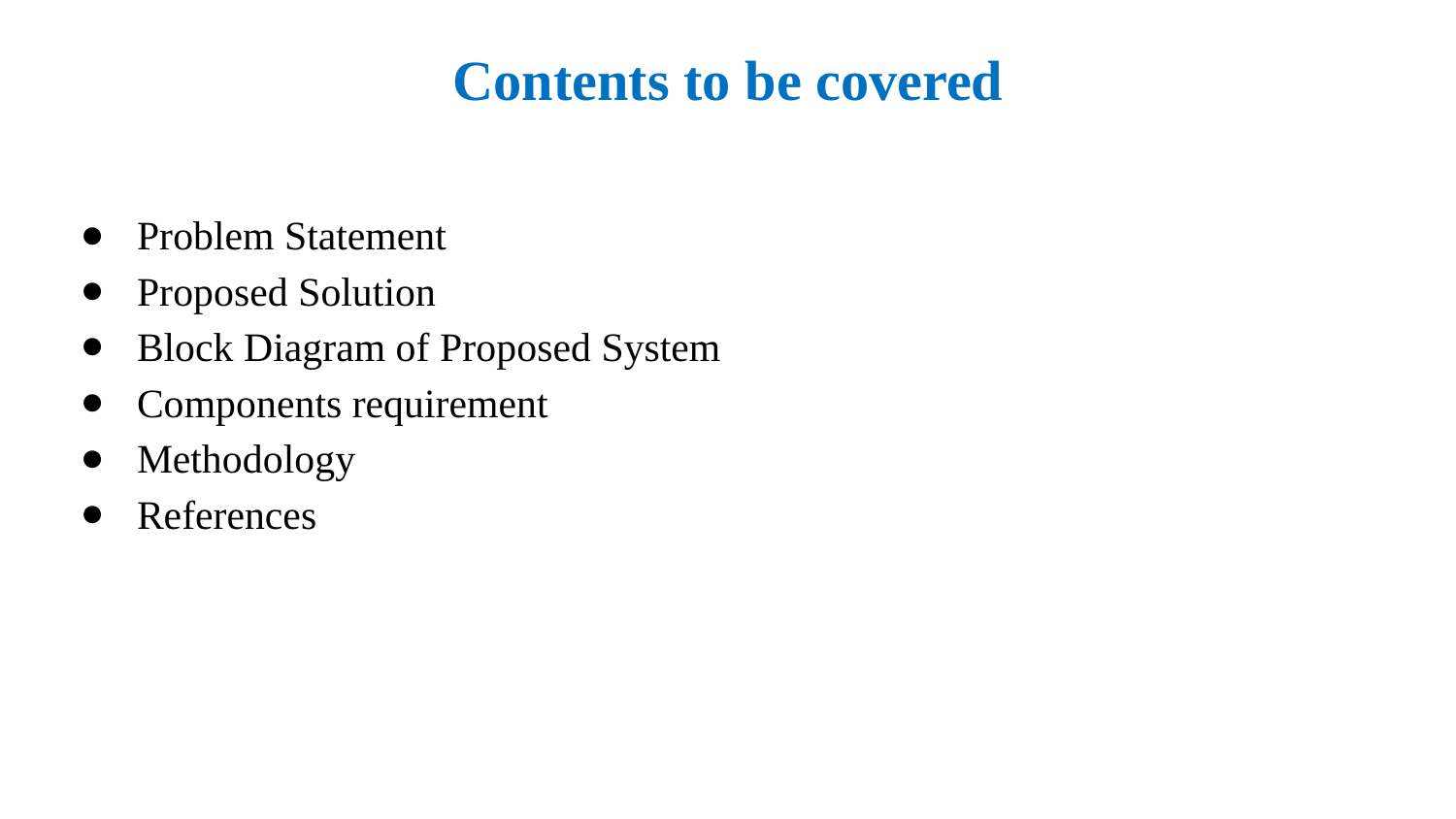

# Contents to be covered
Problem Statement
Proposed Solution
Block Diagram of Proposed System
Components requirement
Methodology
References